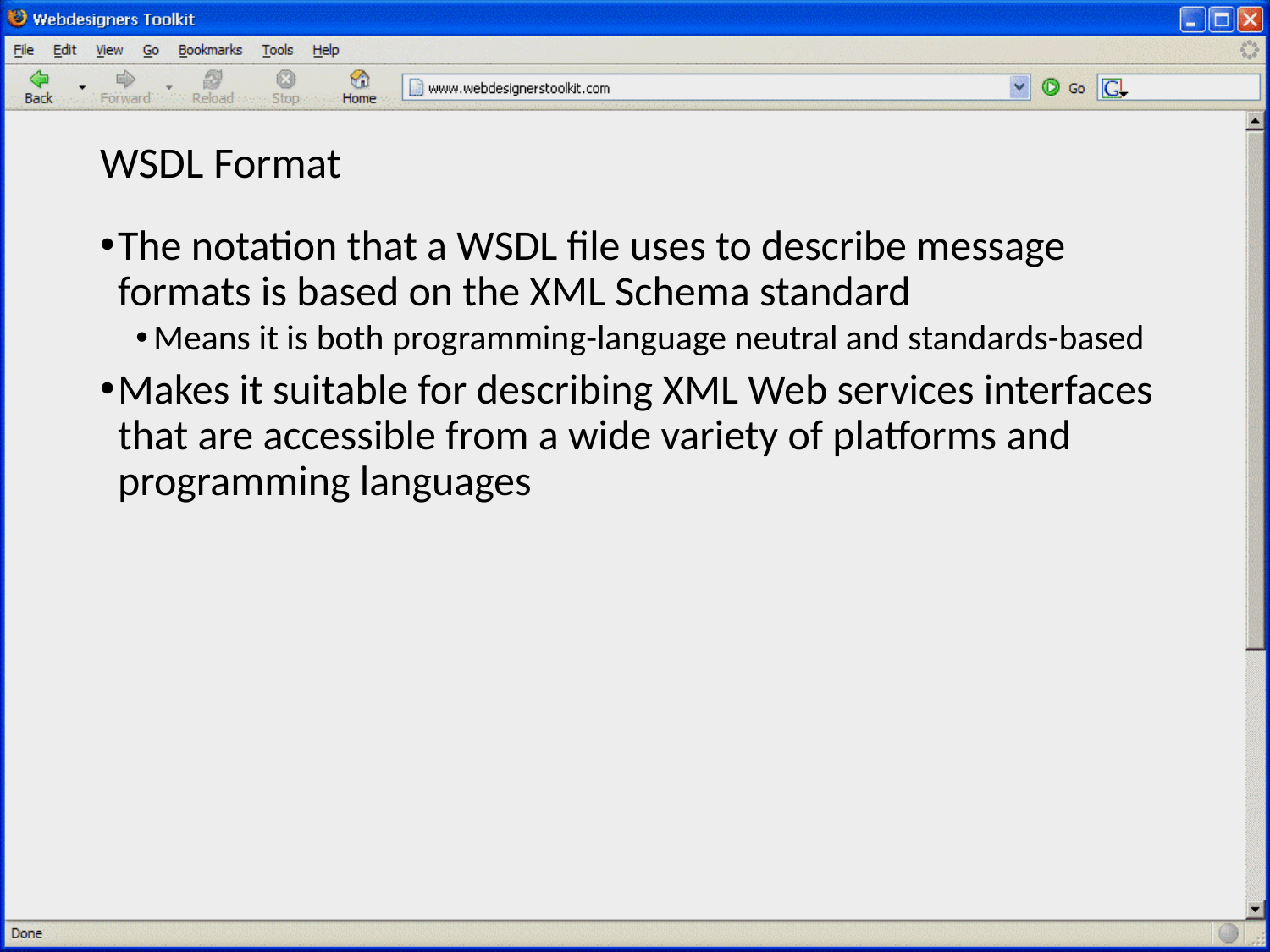

# WSDL Format
The notation that a WSDL file uses to describe message formats is based on the XML Schema standard
Means it is both programming-language neutral and standards-based
Makes it suitable for describing XML Web services interfaces that are accessible from a wide variety of platforms and programming languages